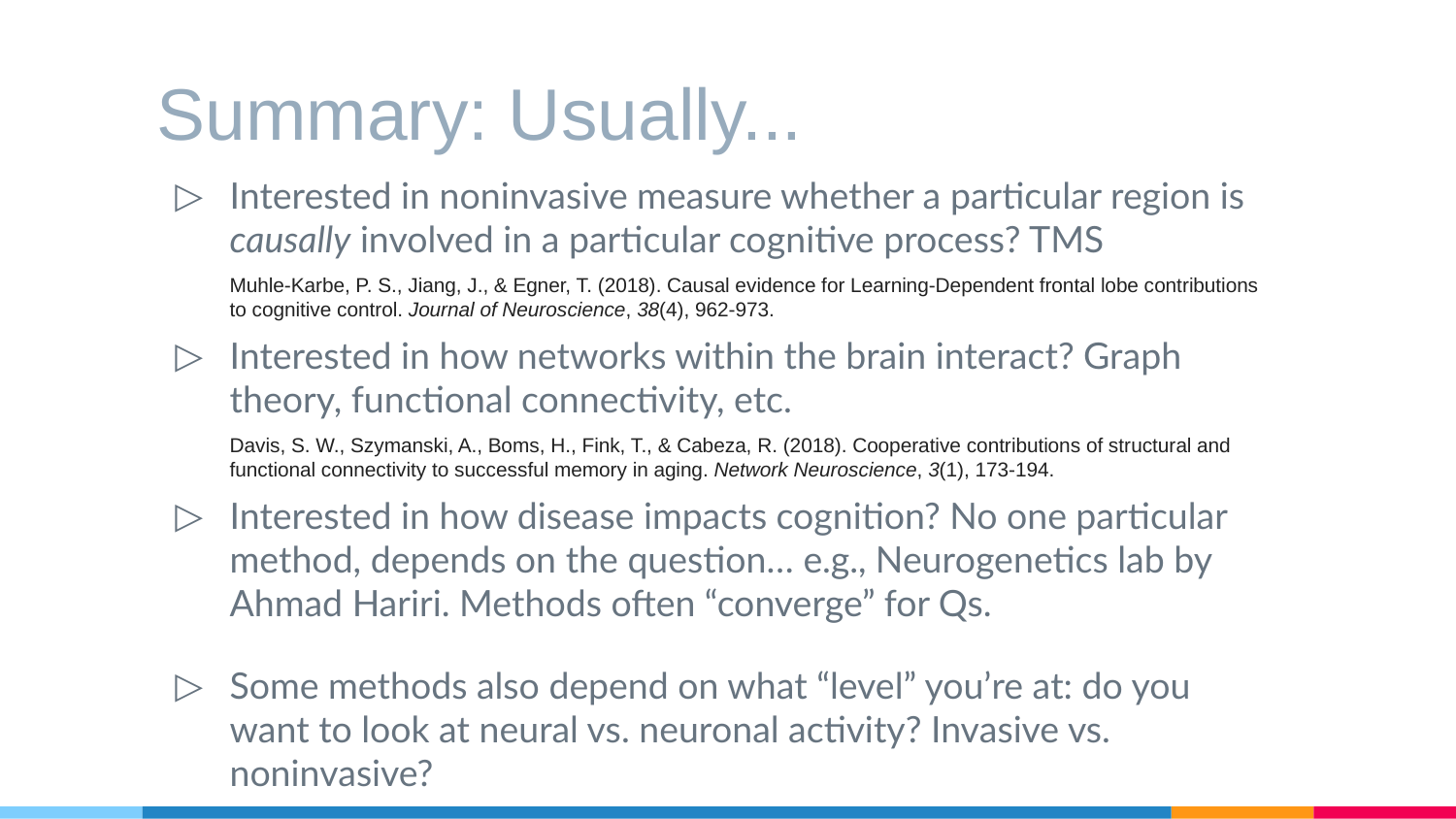

# Summary: Usually...
Interested in noninvasive measure whether a particular region is causally involved in a particular cognitive process? TMS
Muhle-Karbe, P. S., Jiang, J., & Egner, T. (2018). Causal evidence for Learning-Dependent frontal lobe contributions to cognitive control. Journal of Neuroscience, 38(4), 962-973.
Interested in how networks within the brain interact? Graph theory, functional connectivity, etc.
Davis, S. W., Szymanski, A., Boms, H., Fink, T., & Cabeza, R. (2018). Cooperative contributions of structural and functional connectivity to successful memory in aging. Network Neuroscience, 3(1), 173-194.
Interested in how disease impacts cognition? No one particular method, depends on the question… e.g., Neurogenetics lab by Ahmad Hariri. Methods often “converge” for Qs.

Some methods also depend on what “level” you’re at: do you want to look at neural vs. neuronal activity? Invasive vs. noninvasive?